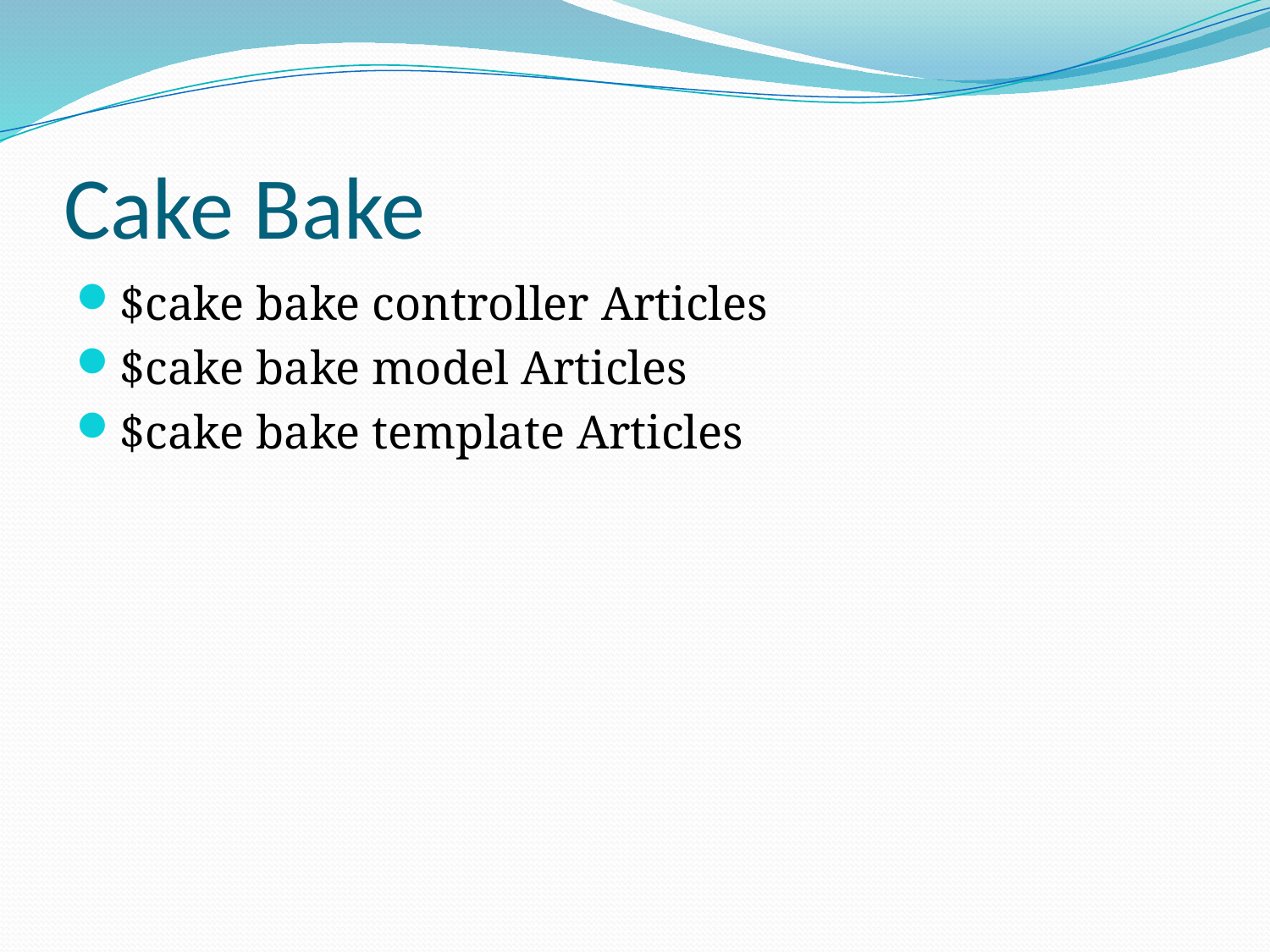

# Cake Bake
$cake bake controller Articles
$cake bake model Articles
$cake bake template Articles